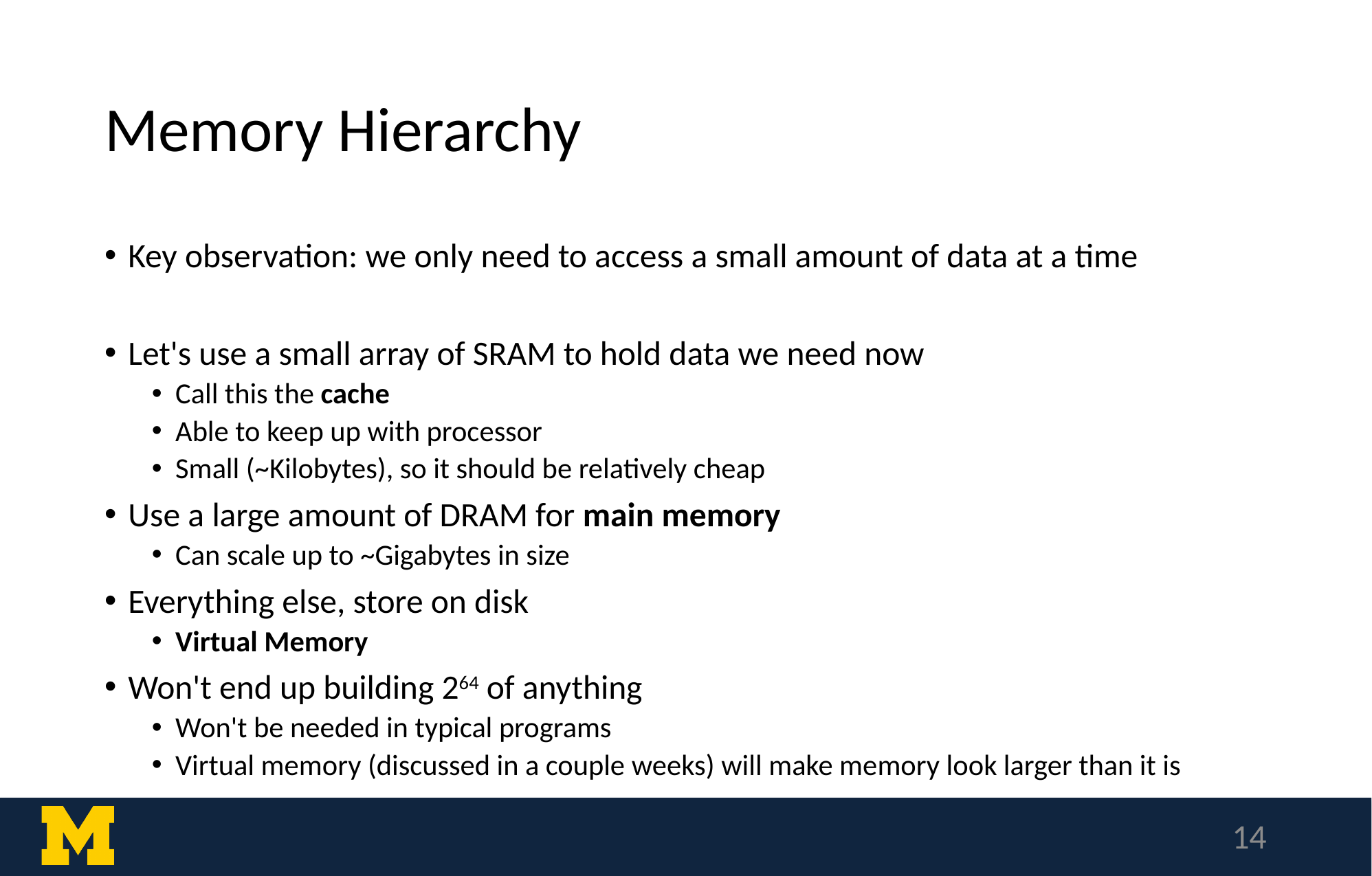

# Memory Hierarchy
Key observation: we only need to access a small amount of data at a time

Let's use a small array of SRAM to hold data we need now
Call this the cache
Able to keep up with processor
Small (~Kilobytes), so it should be relatively cheap
Use a large amount of DRAM for main memory
Can scale up to ~Gigabytes in size
Everything else, store on disk
Virtual Memory
Won't end up building 264 of anything
Won't be needed in typical programs
Virtual memory (discussed in a couple weeks) will make memory look larger than it is
14